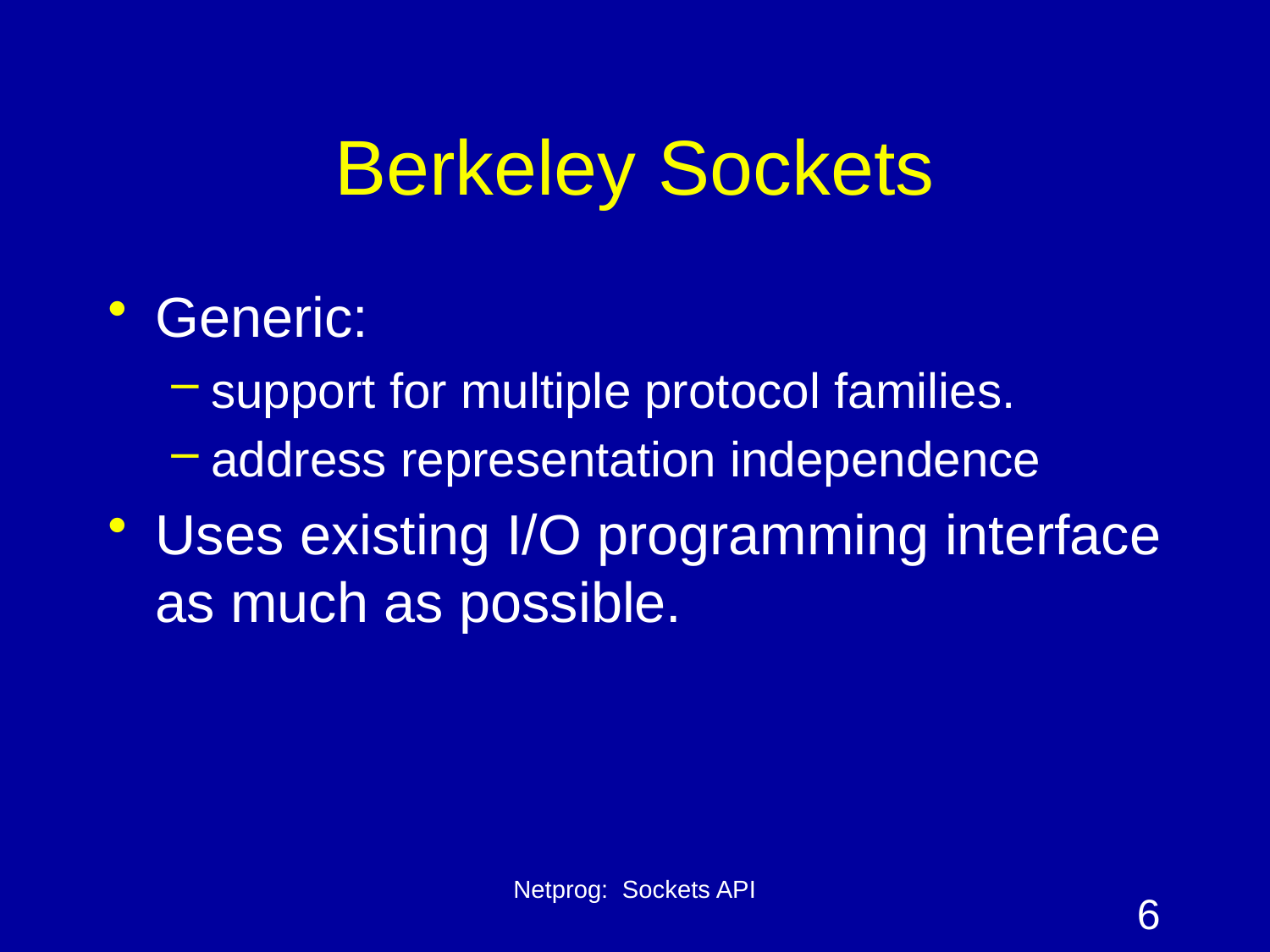

# Berkeley Sockets
Generic:
support for multiple protocol families.
address representation independence
Uses existing I/O programming interface as much as possible.
Netprog:  Sockets API